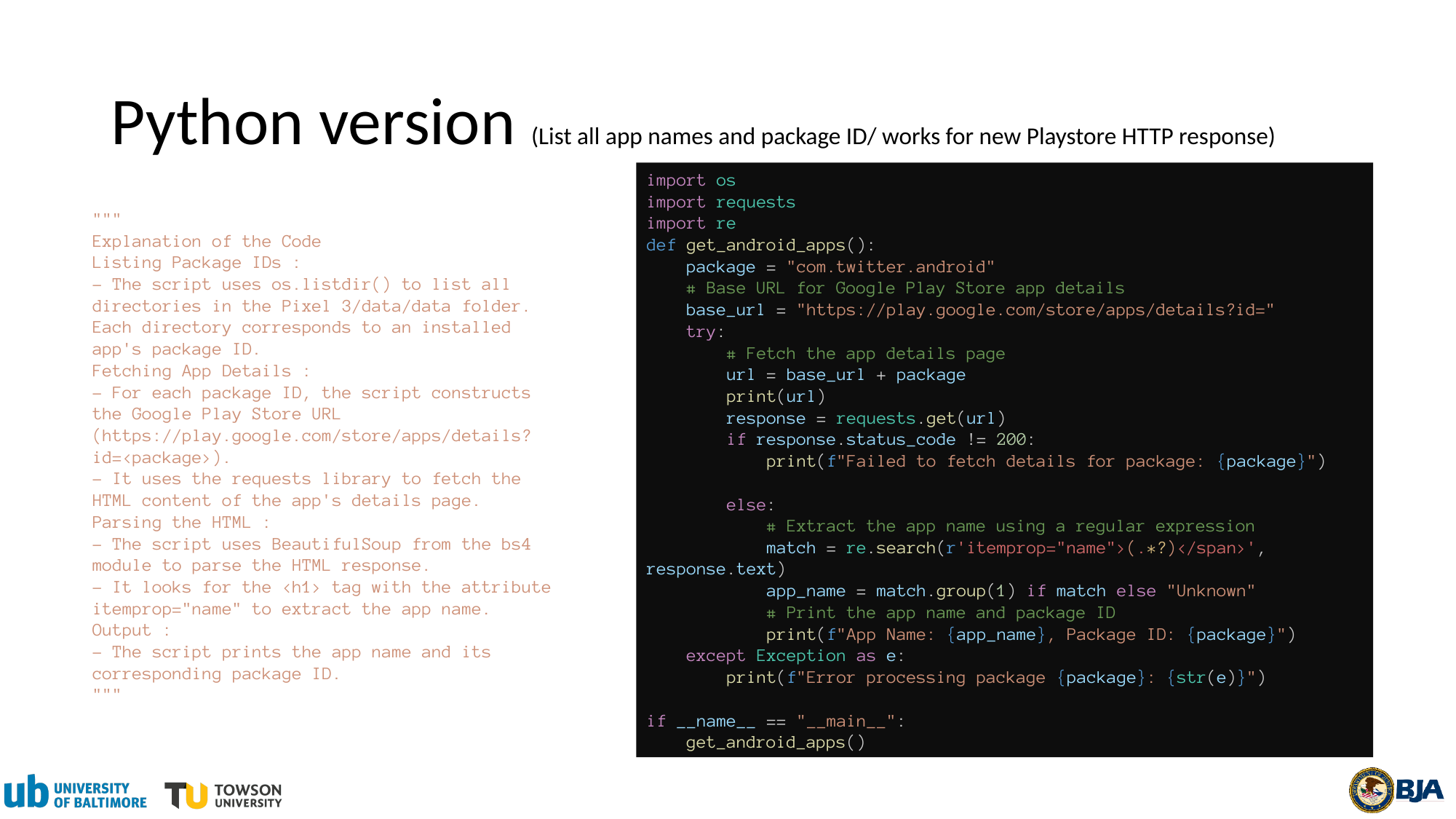

# Python version (List all app names and package ID/ works for new Playstore HTTP response)
import os
import requests
import re
def get_android_apps():
    package = "com.twitter.android"
    # Base URL for Google Play Store app details
    base_url = "https://play.google.com/store/apps/details?id="
    try:
        # Fetch the app details page
        url = base_url + package
        print(url)
        response = requests.get(url)
        if response.status_code != 200:
            print(f"Failed to fetch details for package: {package}")

        else:
            # Extract the app name using a regular expression
            match = re.search(r'itemprop="name">(.*?)</span>', response.text)
            app_name = match.group(1) if match else "Unknown"
            # Print the app name and package ID
            print(f"App Name: {app_name}, Package ID: {package}")
    except Exception as e:
        print(f"Error processing package {package}: {str(e)}")
if __name__ == "__main__":
    get_android_apps()
"""
Explanation of the Code
Listing Package IDs :
- The script uses os.listdir() to list all directories in the Pixel 3/data/data folder. Each directory corresponds to an installed app's package ID.
Fetching App Details :
- For each package ID, the script constructs the Google Play Store URL (https://play.google.com/store/apps/details?id=<package>).
- It uses the requests library to fetch the HTML content of the app's details page.
Parsing the HTML :
- The script uses BeautifulSoup from the bs4 module to parse the HTML response.
- It looks for the <h1> tag with the attribute itemprop="name" to extract the app name.
Output :
- The script prints the app name and its corresponding package ID.
"""